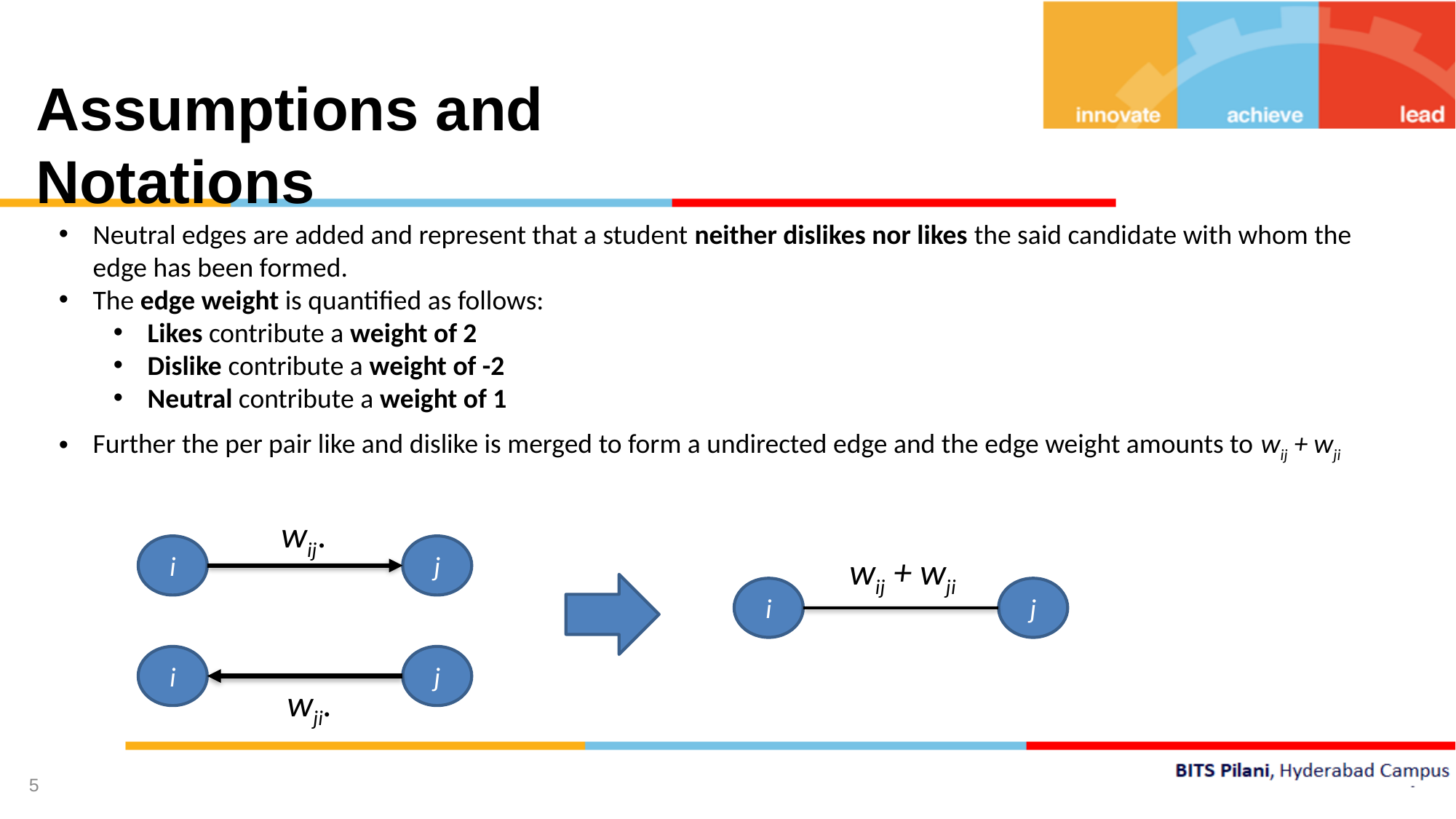

Assumptions and Notations
Neutral edges are added and represent that a student neither dislikes nor likes the said candidate with whom the edge has been formed.
The edge weight is quantified as follows:
Likes contribute a weight of 2
Dislike contribute a weight of -2
Neutral contribute a weight of 1
Further the per pair like and dislike is merged to form a undirected edge and the edge weight amounts to wij + wji
wij.
j
i
wij + wji

j
i
j
i
wji.
5